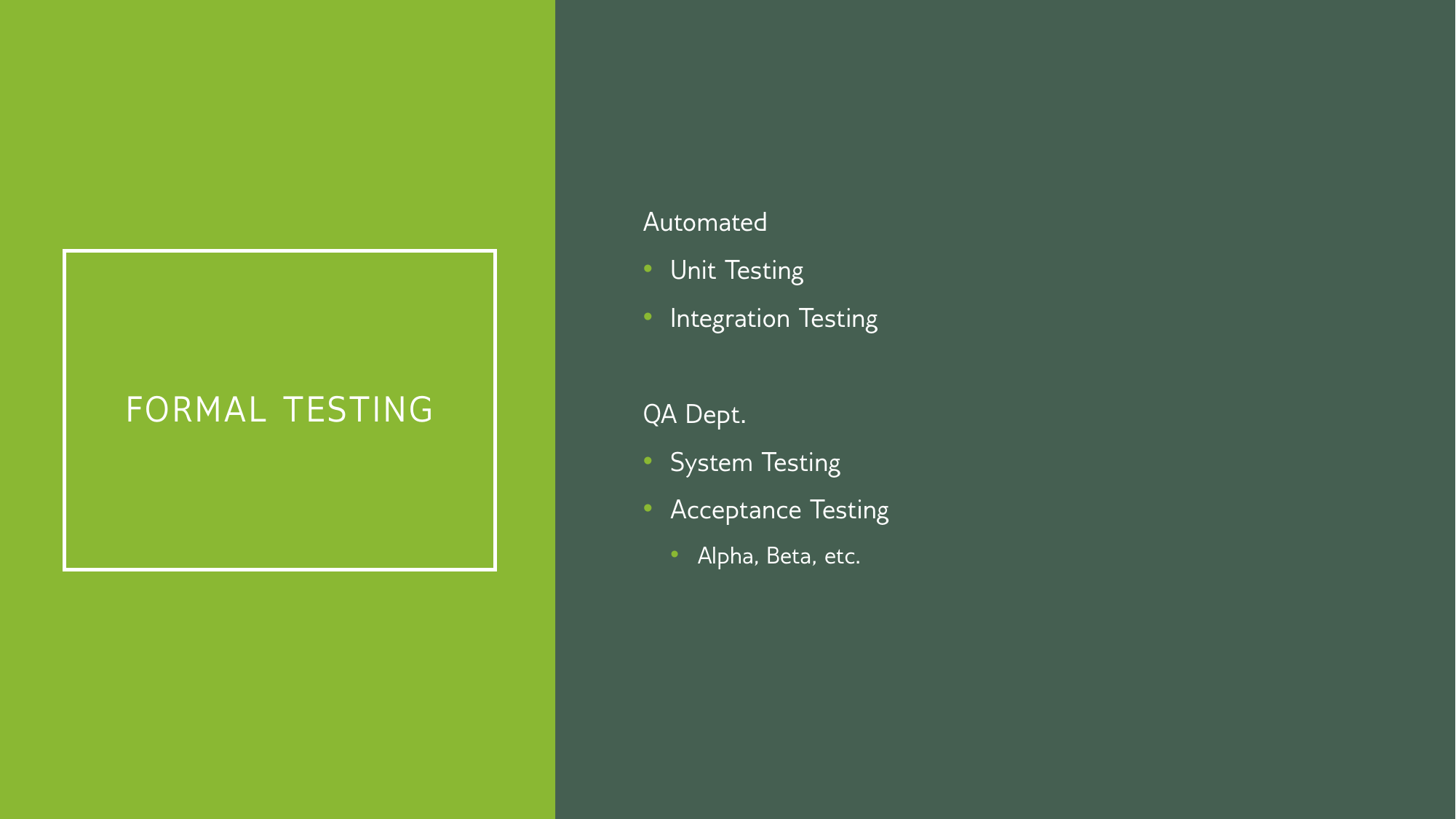

Automated
Unit Testing
Integration Testing

QA Dept.
System Testing
Acceptance Testing
Alpha, Beta, etc.

# Formal Testing